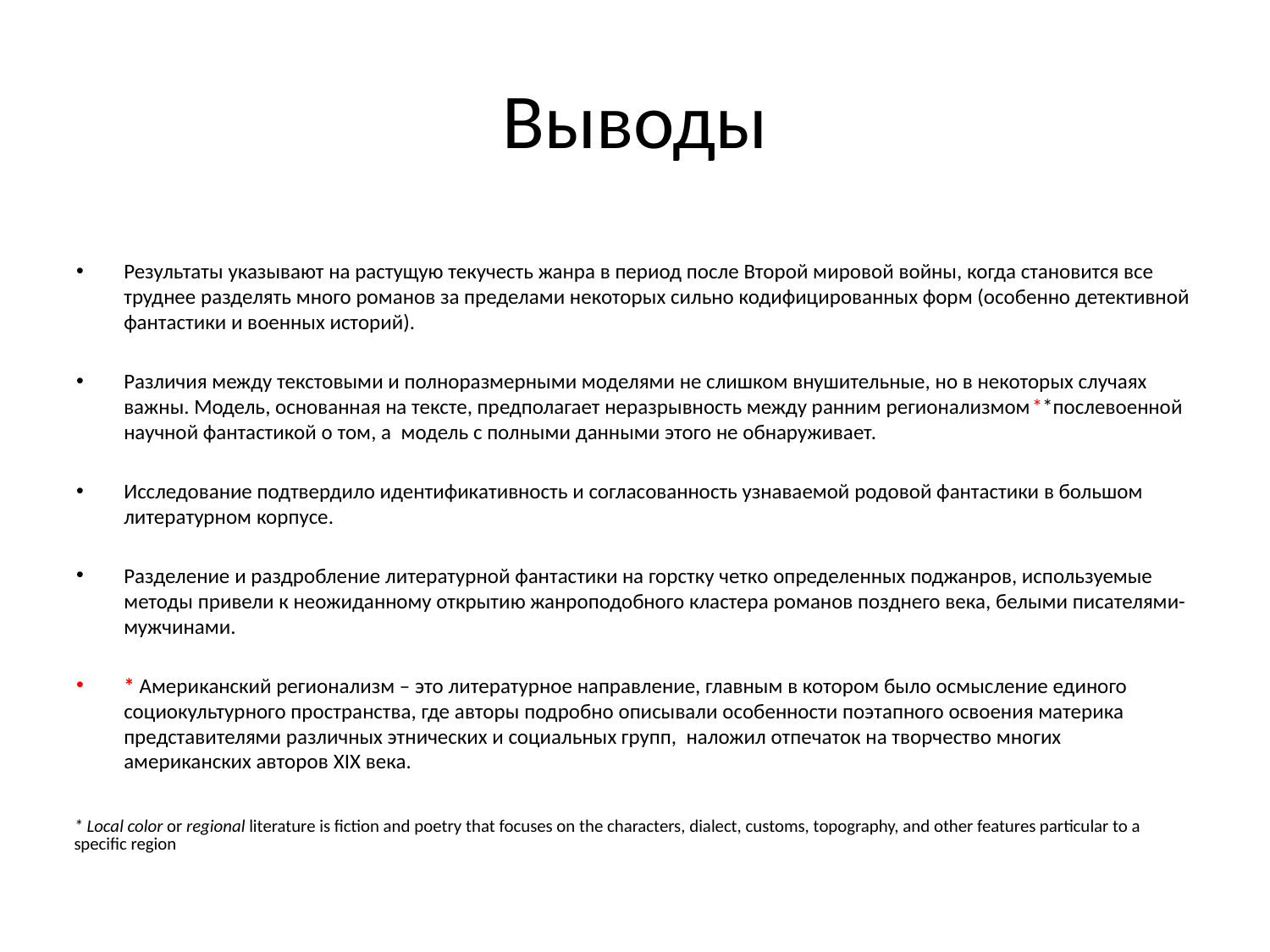

# Выводы

Результаты указывают на растущую текучесть жанра в период после Второй мировой войны, когда становится все труднее разделять много романов за пределами некоторых сильно кодифицированных форм (особенно детективной фантастики и военных историй).

Различия между текстовыми и полноразмерными моделями не слишком внушительные, но в некоторых случаях важны. Модель, основанная на тексте, предполагает неразрывность между ранним регионализмом**послевоенной научной фантастикой о том, а  модель с полными данными этого не обнаруживает.

Исследование подтвердило идентификативность и согласованность узнаваемой родовой фантастики в большом литературном корпусе.

Разделение и раздробление литературной фантастики на горстку четко определенных поджанров, используемые методы привели к неожиданному открытию жанроподобного кластера романов позднего века, белыми писателями- мужчинами.

* Американский регионализм – это литературное направление, главным в котором было осмысление единого социокультурного пространства, где авторы подробно описывали особенности поэтапного освоения материка представителями различных этнических и социальных групп,  наложил отпечаток на творчество многих американских авторов XIX века.
| \* Local color or regional literature is fiction and poetry that focuses on the characters, dialect, customs, topography, and other features particular to a specific region |
| --- |